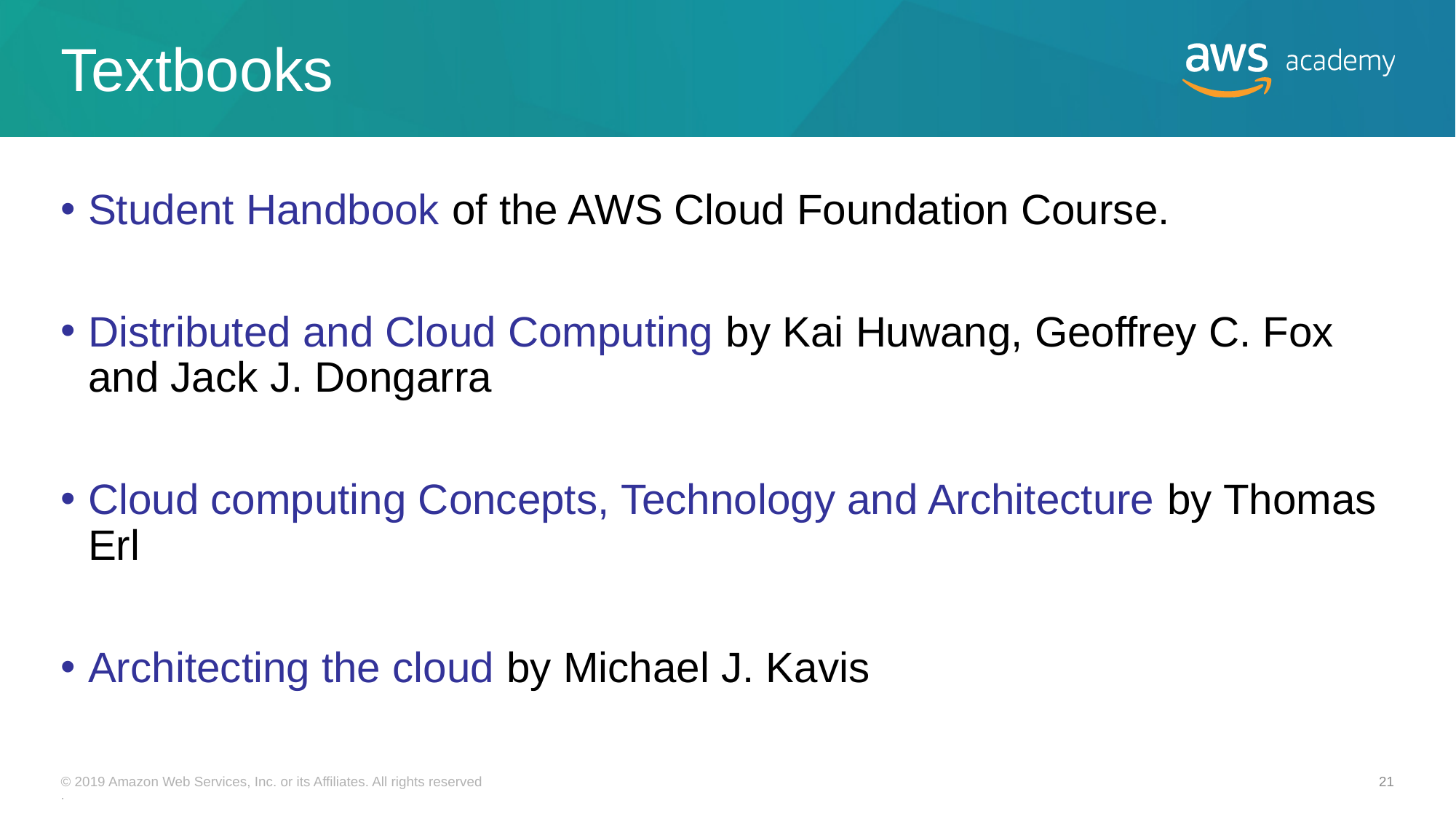

# Textbooks
Student Handbook of the AWS Cloud Foundation Course.

Distributed and Cloud Computing by Kai Huwang, Geoffrey C. Fox and Jack J. Dongarra

Cloud computing Concepts, Technology and Architecture by Thomas Erl

Architecting the cloud by Michael J. Kavis

© 2019 Amazon Web Services, Inc. or its Affiliates. All rights reserved.
21